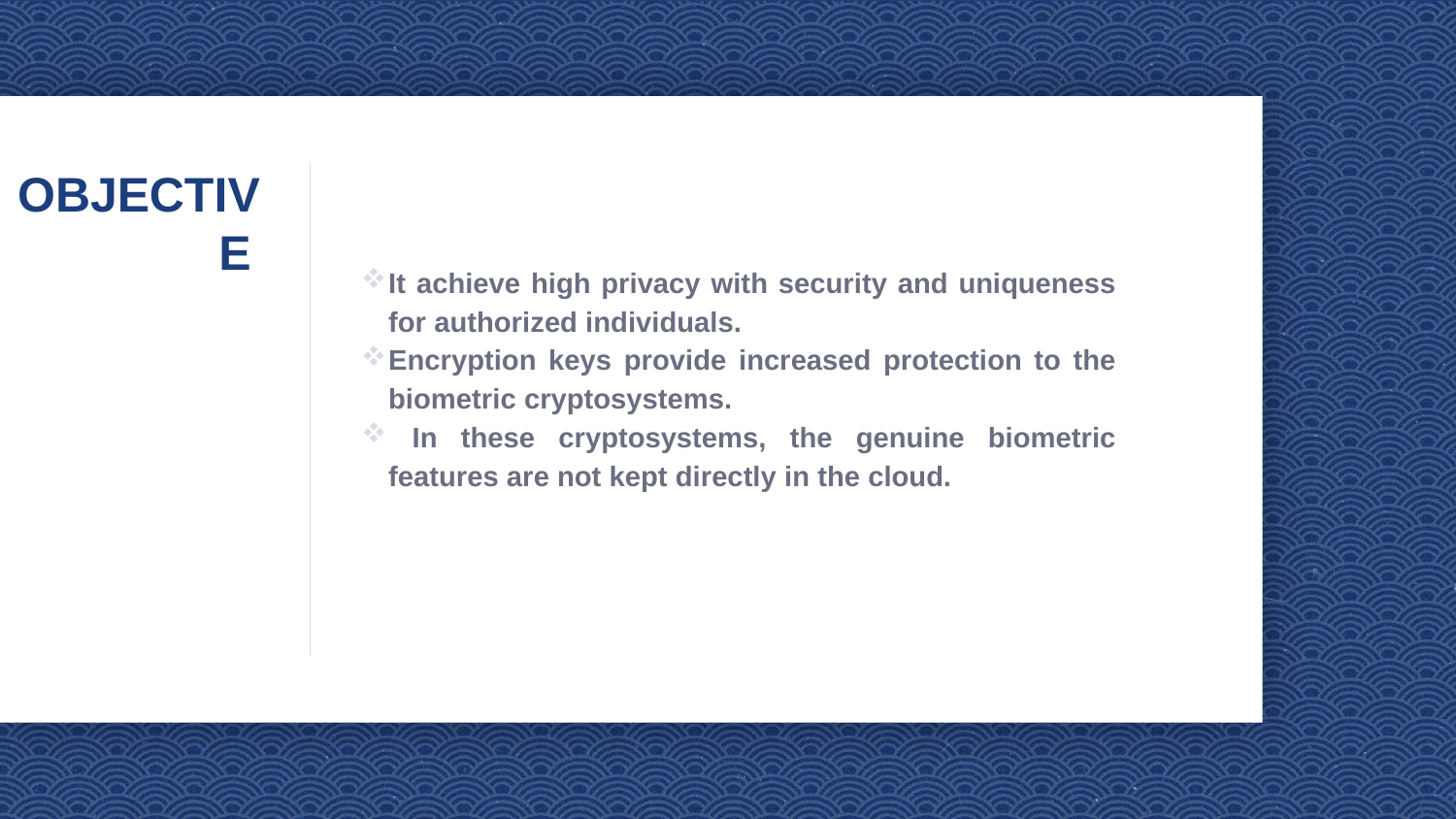

4
# OBJECTIVE
It achieve high privacy with security and uniqueness for authorized individuals.
Encryption keys provide increased protection to the biometric cryptosystems.
 In these cryptosystems, the genuine biometric features are not kept directly in the cloud.